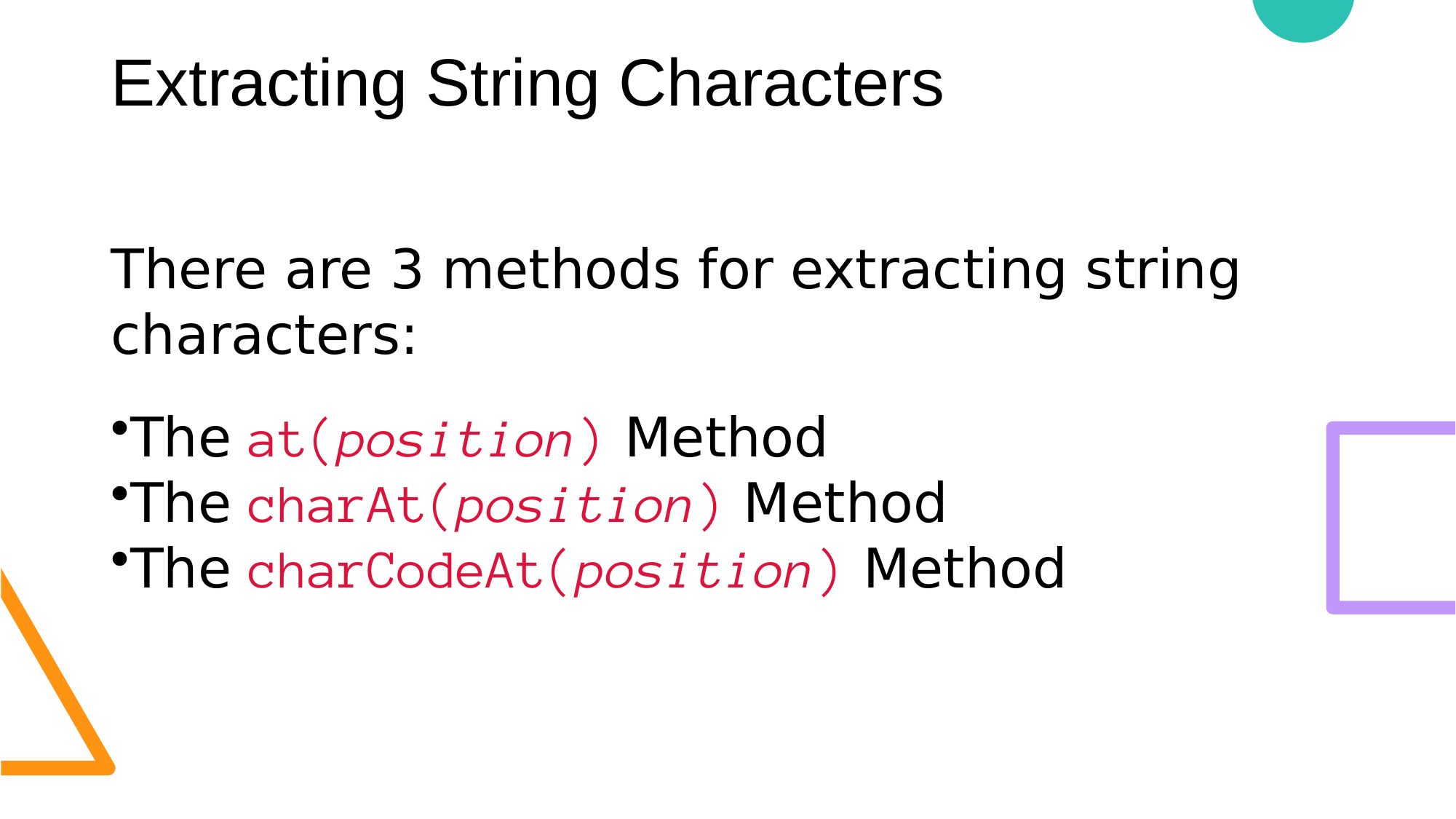

# Extracting String Characters
There are 3 methods for extracting string
characters:

The at(position) Method
The charAt(position) Method
The charCodeAt(position) Method